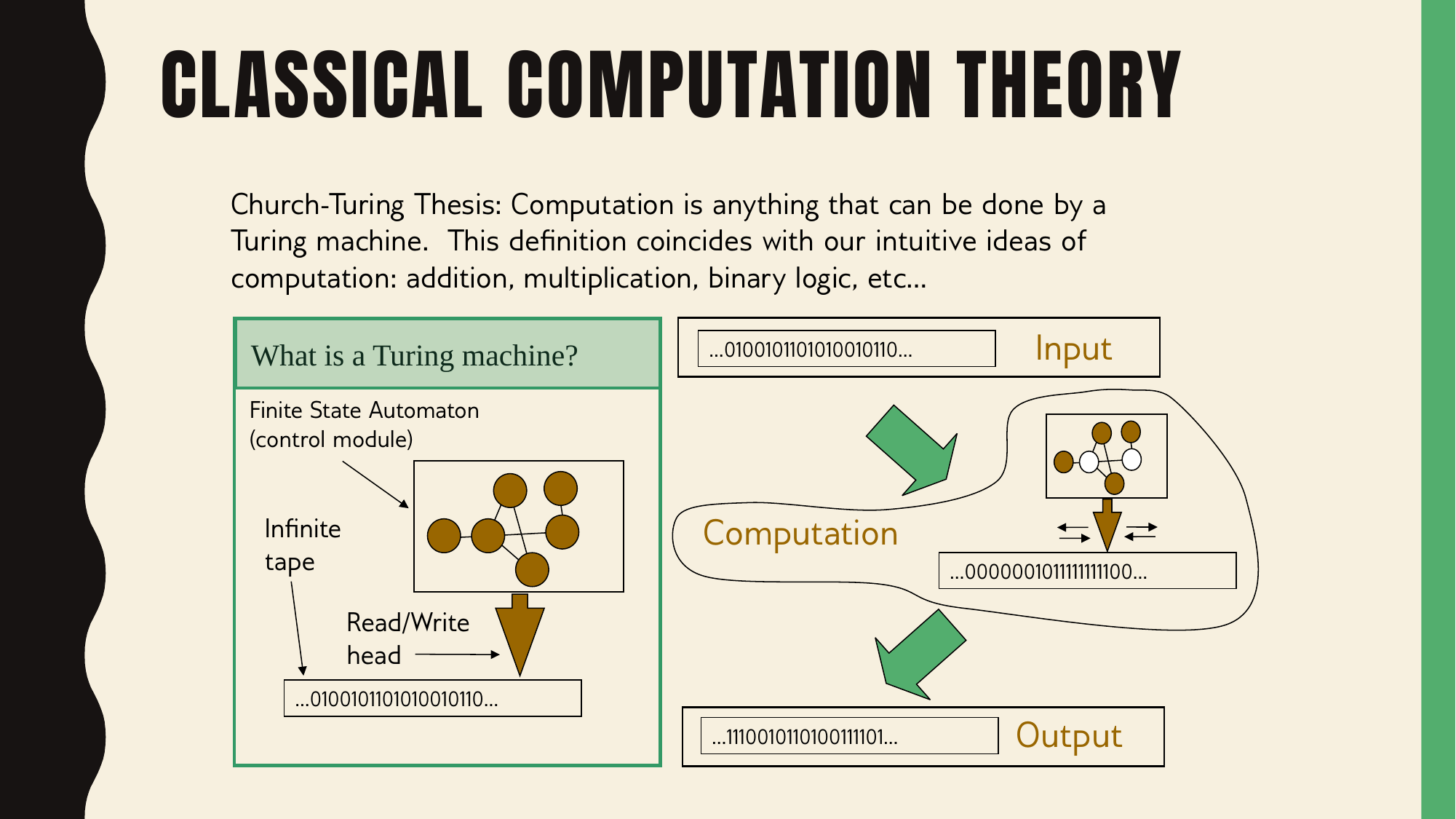

# Classical Computation Theory
Church-Turing Thesis: Computation is anything that can be done by a
Turing machine.  This definition coincides with our intuitive ideas of
computation: addition, multiplication, binary logic, etc…

Input
…0100101101010010110…

What is a Turing machine?
Finite State Automaton
(control module)

Infinite
tape

Read/Write
head

…0100101101010010110…

Computation

…0000001011111111100…

Output

…1110010110100111101…